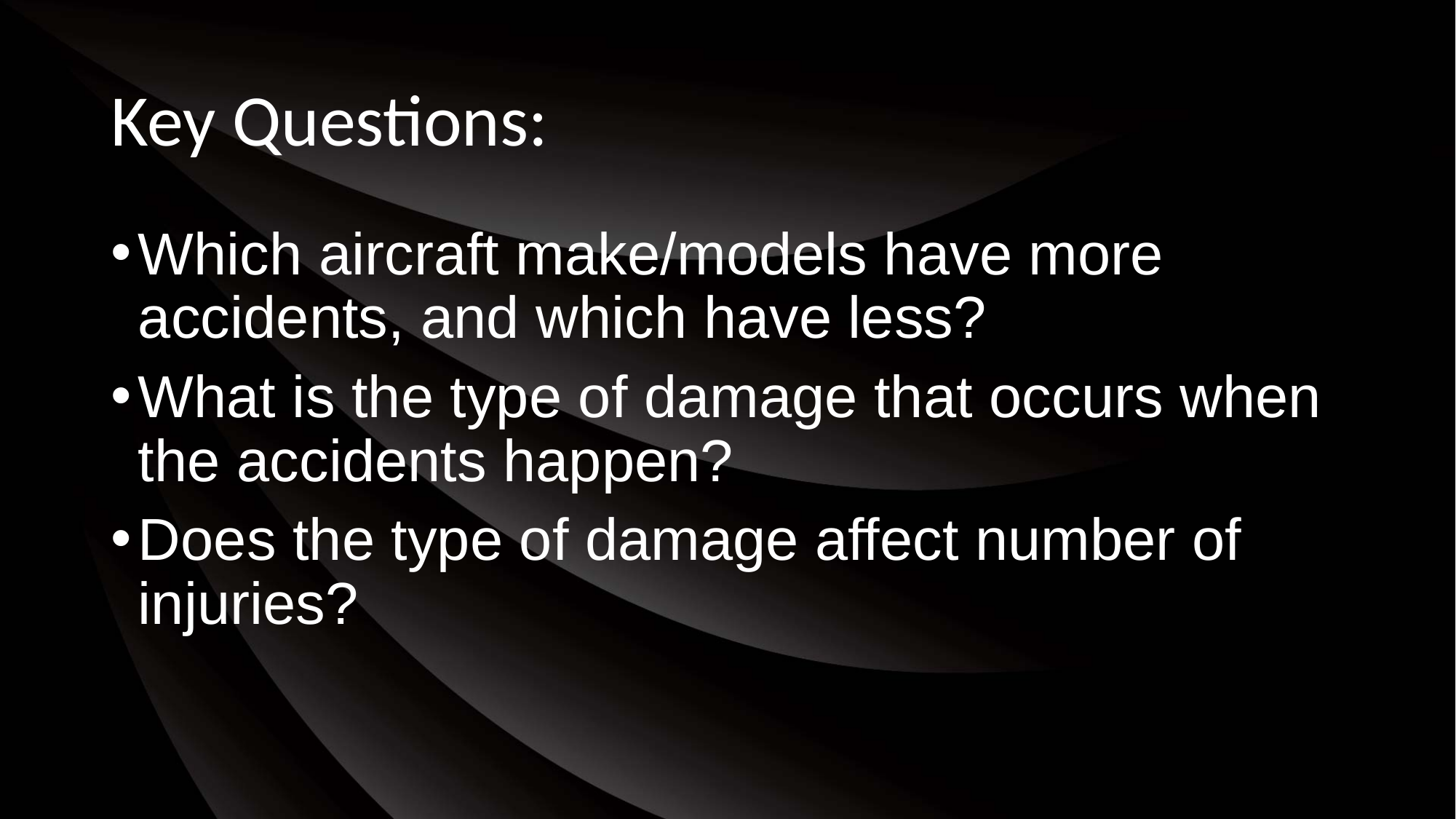

# Key Questions:
Which aircraft make/models have more accidents, and which have less?
What is the type of damage that occurs when the accidents happen?
Does the type of damage affect number of injuries?